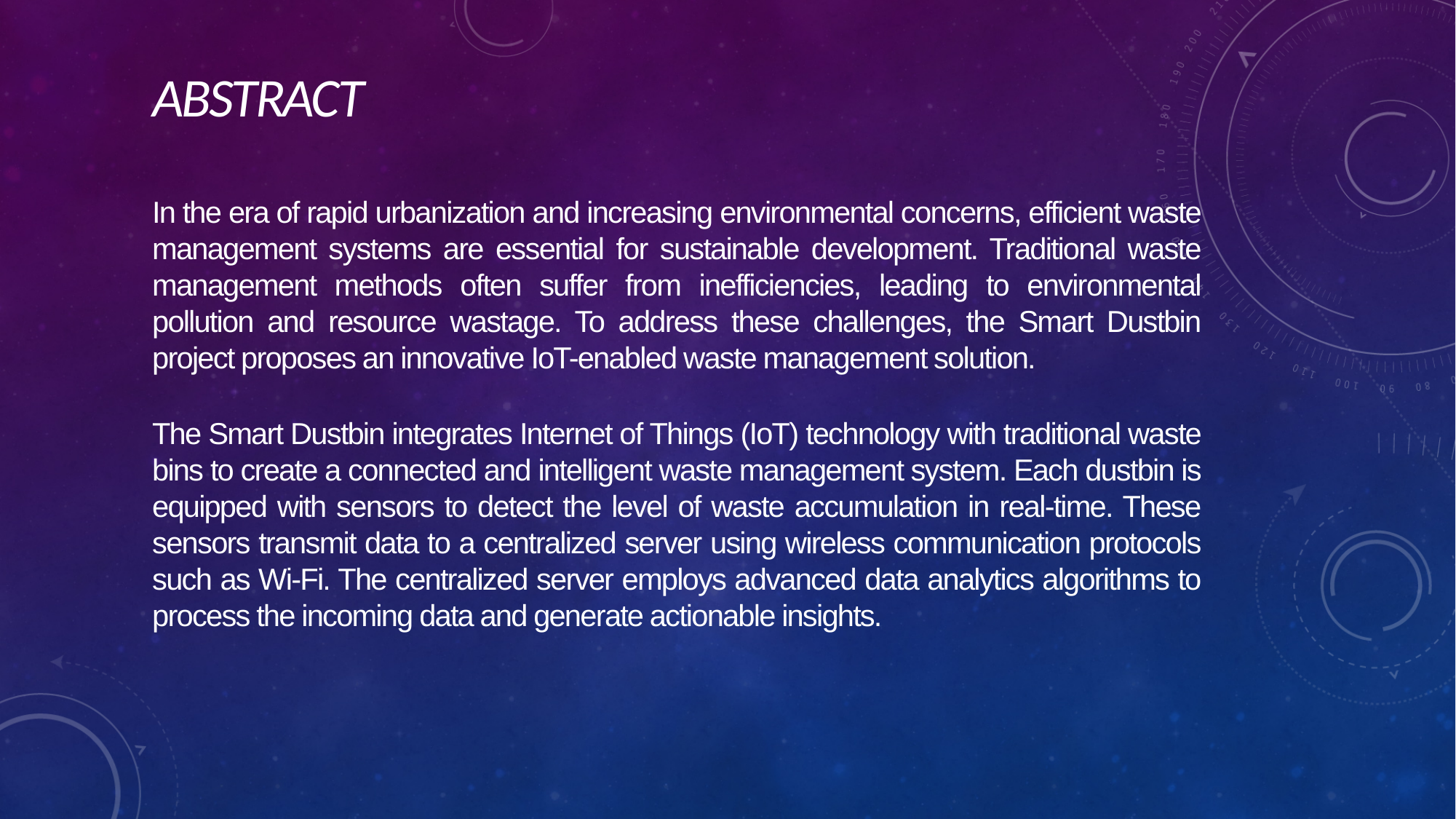

# ABSTRACT
In the era of rapid urbanization and increasing environmental concerns, efficient waste management systems are essential for sustainable development. Traditional waste management methods often suffer from inefficiencies, leading to environmental pollution and resource wastage. To address these challenges, the Smart Dustbin project proposes an innovative IoT-enabled waste management solution.

The Smart Dustbin integrates Internet of Things (IoT) technology with traditional waste bins to create a connected and intelligent waste management system. Each dustbin is equipped with sensors to detect the level of waste accumulation in real-time. These sensors transmit data to a centralized server using wireless communication protocols such as Wi-Fi. The centralized server employs advanced data analytics algorithms to process the incoming data and generate actionable insights.